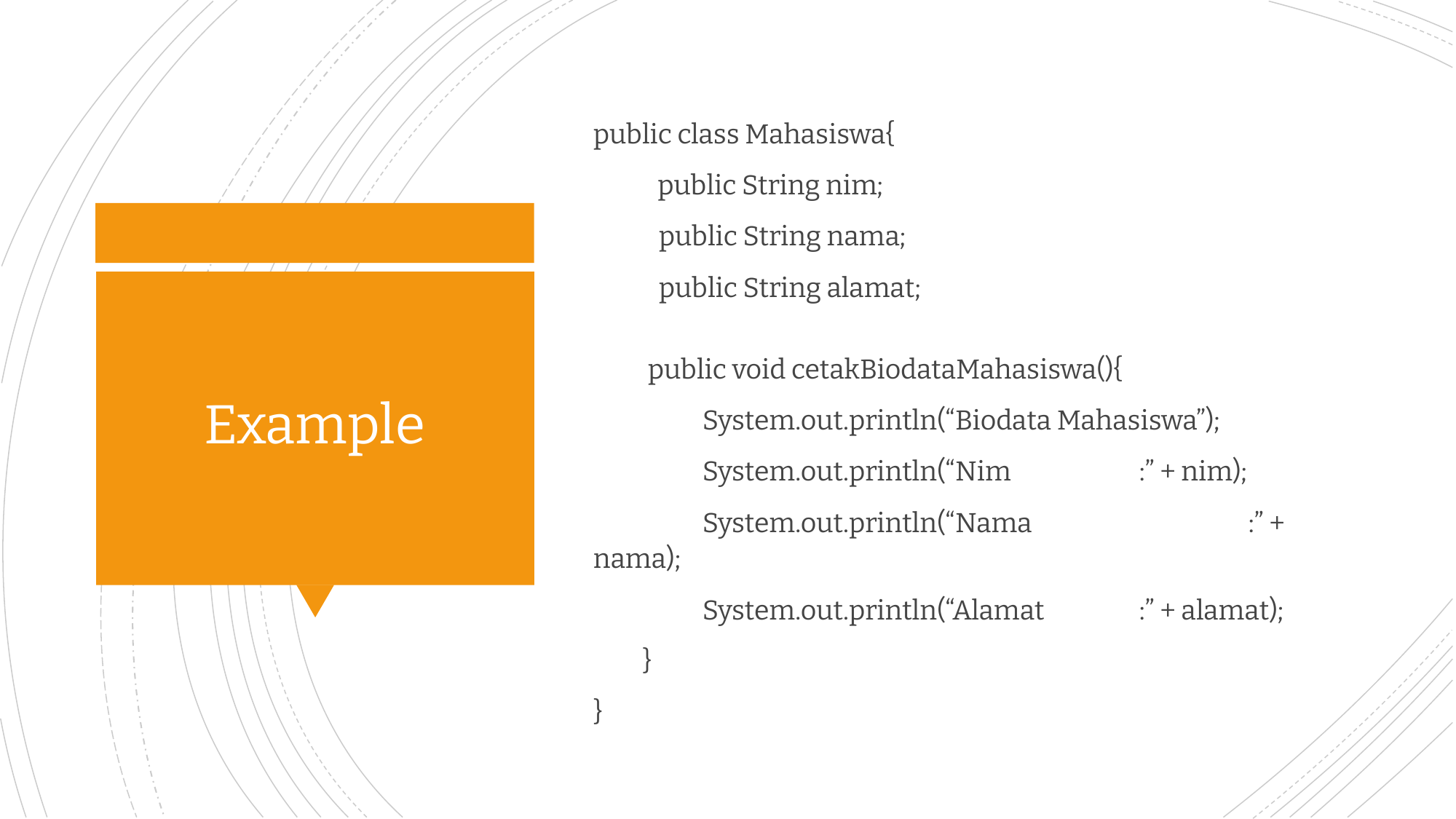

public class Mahasiswa{
  public String nim;
  public String nama;
  public String alamat;
          public void cetakBiodataMahasiswa(){
	System.out.println(“Biodata Mahasiswa”);
	System.out.println(“Nim	  	:” + nim);
	System.out.println(“Nama	  	:” + nama);
	System.out.println(“Alamat	:” + alamat);
         }
}

# Example